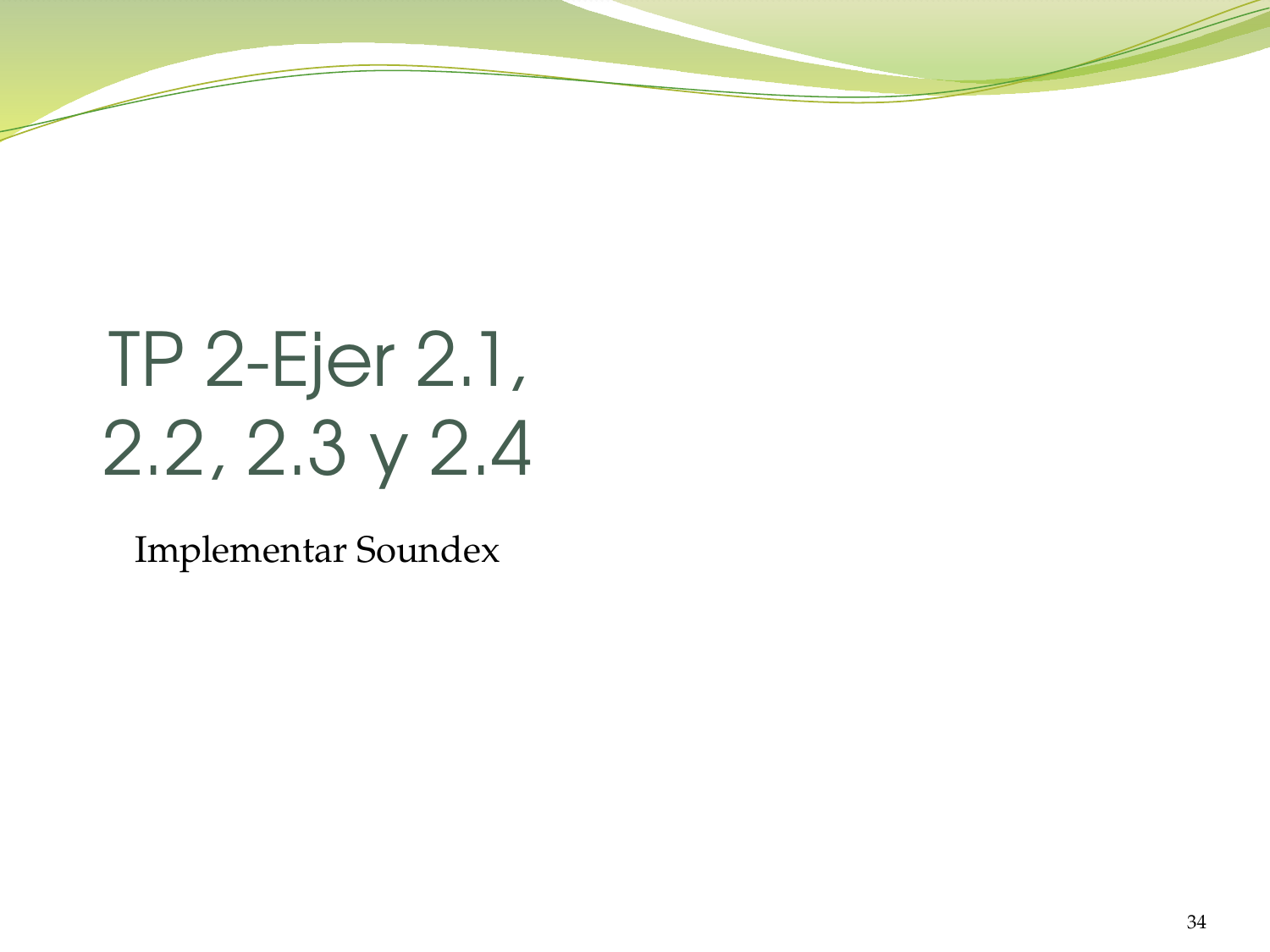

# TP 2-Ejer 2.1, 2.2, 2.3 y 2.4
Implementar Soundex
34